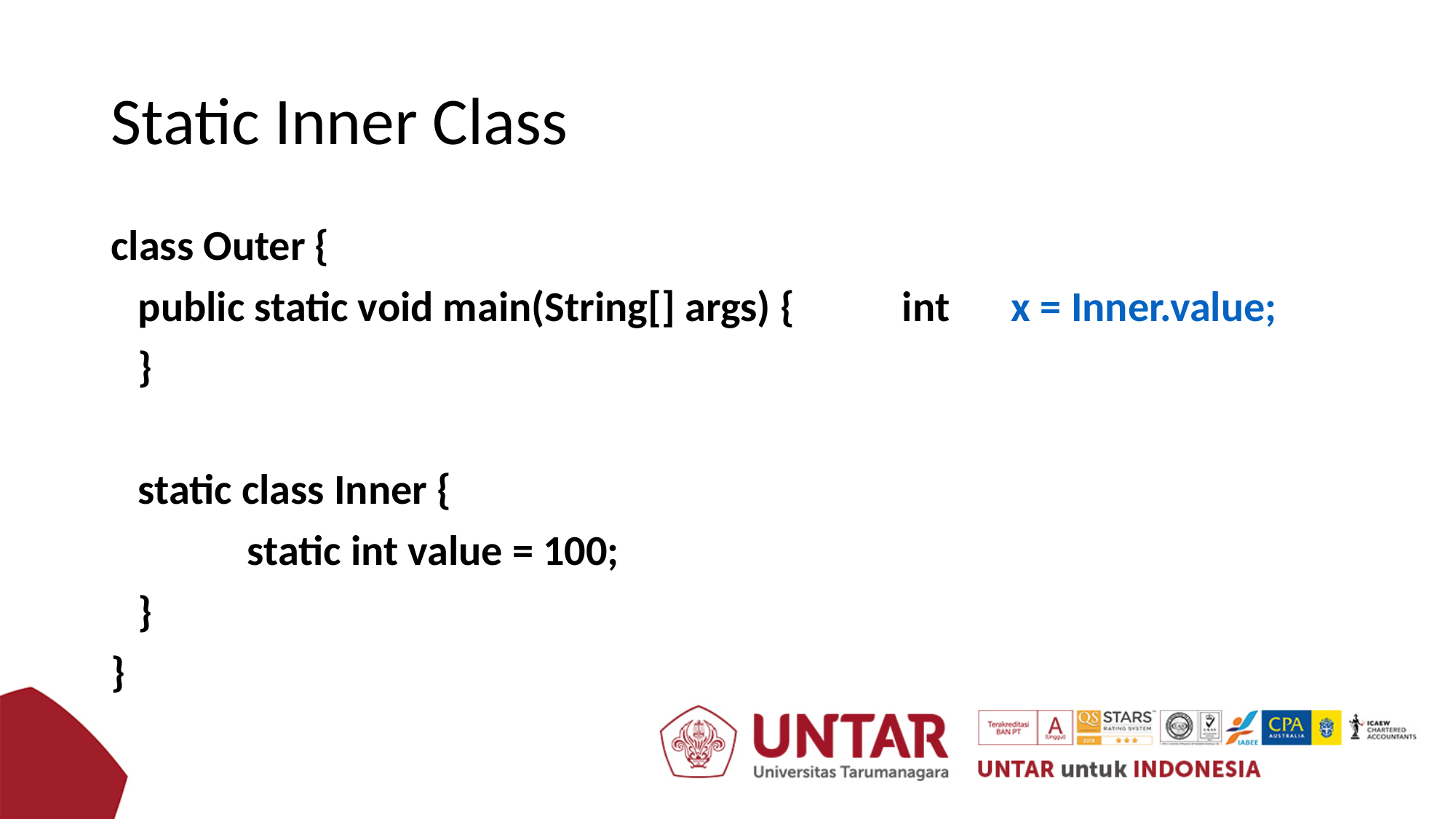

# Static Inner Class
class Outer {
	public static void main(String[] args) { 	int 	x = Inner.value;
	}

	static class Inner {
		static int value = 100;
	}
}